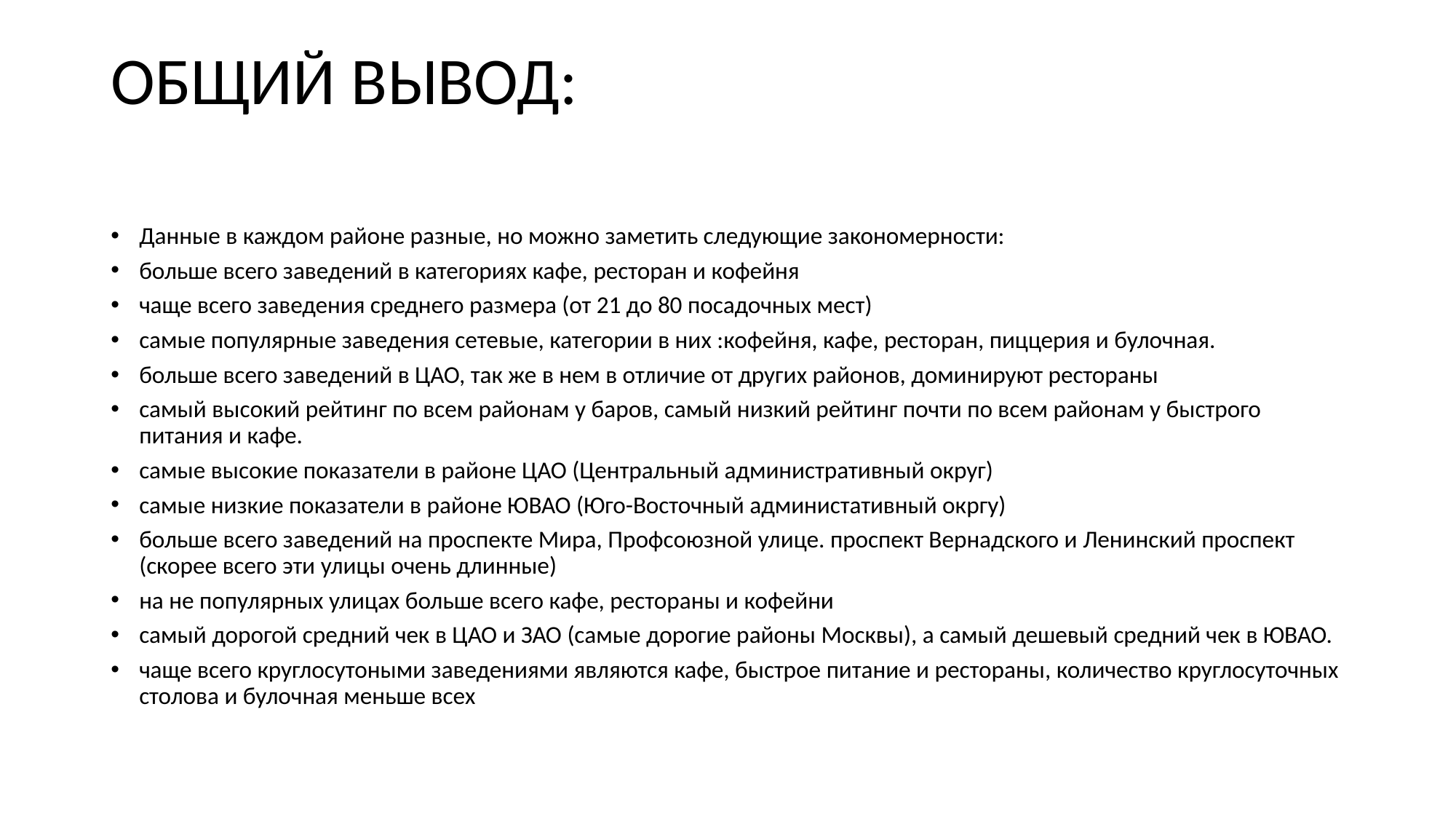

# ОБЩИЙ ВЫВОД:
Данные в каждом районе разные, но можно заметить следующие закономерности:
больше всего заведений в категориях кафе, ресторан и кофейня
чаще всего заведения среднего размера (от 21 до 80 посадочных мест)
самые популярные заведения сетевые, категории в них :кофейня, кафе, ресторан, пиццерия и булочная.
больше всего заведений в ЦАО, так же в нем в отличие от других районов, доминируют рестораны
самый высокий рейтинг по всем районам у баров, самый низкий рейтинг почти по всем районам у быстрого питания и кафе.
самые высокие показатели в районе ЦАО (Центральный административный округ)
самые низкие показатели в районе ЮВАО (Юго-Восточный администативный окргу)
больше всего заведений на проспекте Мира, Профсоюзной улице. проспект Вернадского и Ленинский проспект (скорее всего эти улицы очень длинные)
на не популярных улицах больше всего кафе, рестораны и кофейни
самый дорогой средний чек в ЦАО и ЗАО (самые дорогие районы Москвы), а самый дешевый средний чек в ЮВАО.
чаще всего круглосутоными заведениями являются кафе, быстрое питание и рестораны, количество круглосуточных столова и булочная меньше всех